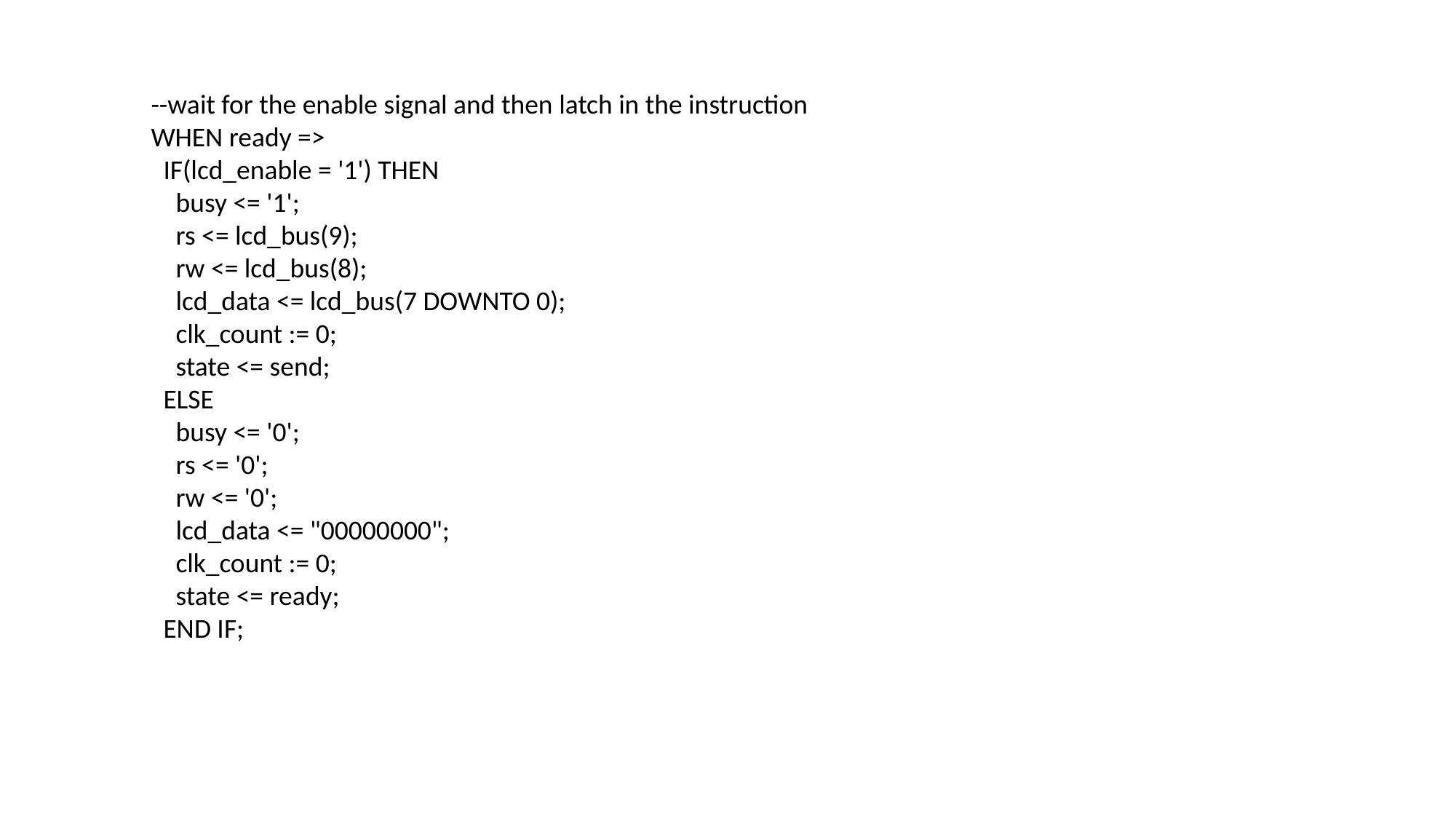

--wait for the enable signal and then latch in the instruction
        WHEN ready =>
          IF(lcd_enable = '1') THEN
            busy <= '1';
            rs <= lcd_bus(9);
            rw <= lcd_bus(8);
            lcd_data <= lcd_bus(7 DOWNTO 0);
            clk_count := 0;
            state <= send;
          ELSE
            busy <= '0';
            rs <= '0';
            rw <= '0';
            lcd_data <= "00000000";
            clk_count := 0;
            state <= ready;
          END IF;